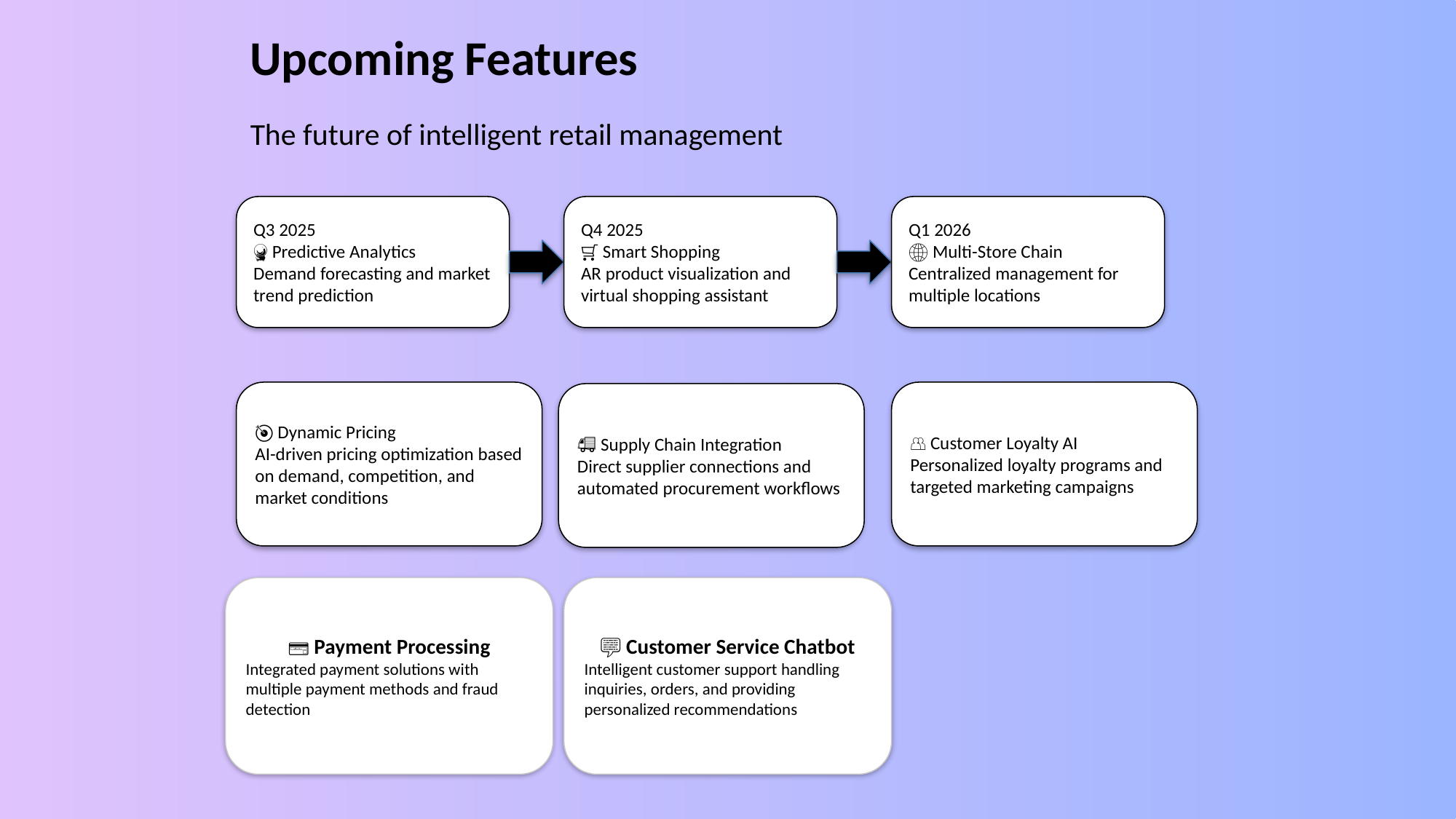

Upcoming Features
The future of intelligent retail management
Q3 2025
🔮 Predictive Analytics
Demand forecasting and market trend prediction
Q4 2025
🛒 Smart Shopping
AR product visualization and virtual shopping assistant
Q1 2026
🌐 Multi-Store Chain
Centralized management for multiple locations

🎯 Dynamic Pricing
AI-driven pricing optimization based on demand, competition, and market conditions
👥 Customer Loyalty AI
Personalized loyalty programs and targeted marketing campaigns
🚚 Supply Chain Integration
Direct supplier connections and automated procurement workflows
💳 Payment Processing
Integrated payment solutions with multiple payment methods and fraud detection
💬 Customer Service Chatbot
Intelligent customer support handling inquiries, orders, and providing personalized recommendations